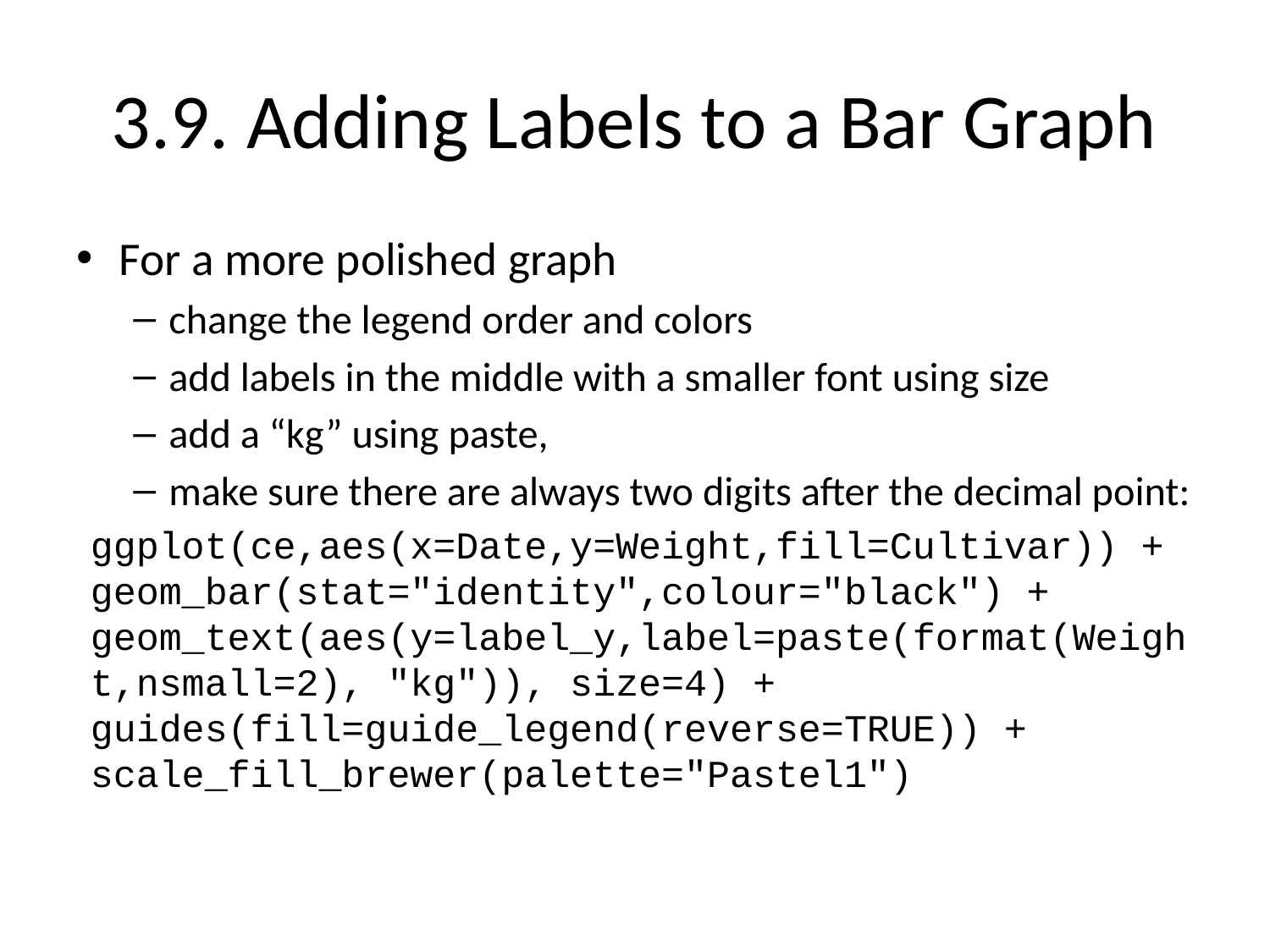

# 3.9. Adding Labels to a Bar Graph
For a more polished graph
change the legend order and colors
add labels in the middle with a smaller font using size
add a “kg” using paste,
make sure there are always two digits after the decimal point:
ggplot(ce,aes(x=Date,y=Weight,fill=Cultivar)) + geom_bar(stat="identity",colour="black") +  geom_text(aes(y=label_y,label=paste(format(Weight,nsmall=2), "kg")), size=4) + guides(fill=guide_legend(reverse=TRUE)) + scale_fill_brewer(palette="Pastel1")